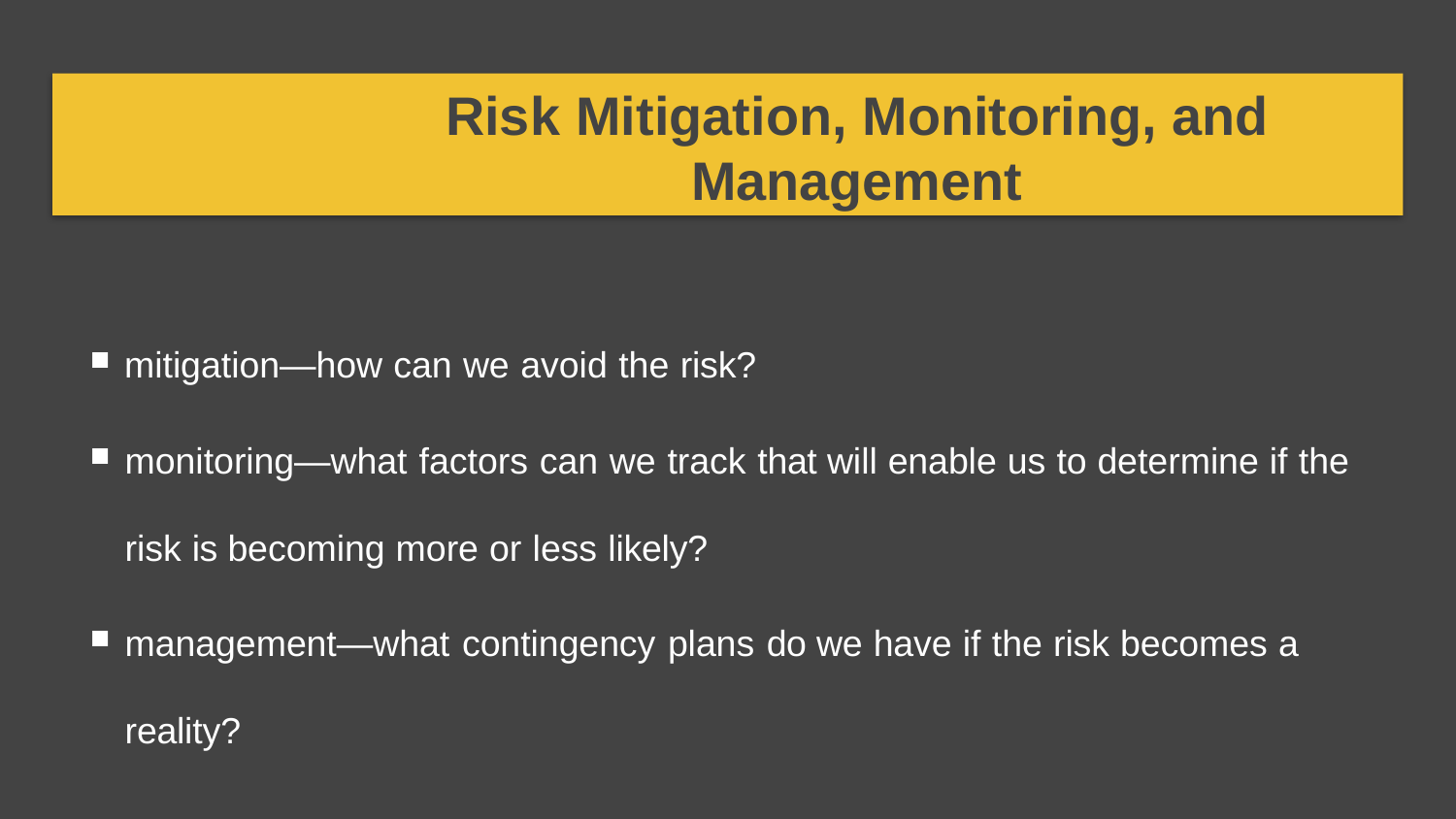

# Risk Mitigation, Monitoring, and Management
mitigation—how can we avoid the risk?
monitoring—what factors can we track that will enable us to determine if the risk is becoming more or less likely?
management—what contingency plans do we have if the risk becomes a reality?
These slides are designed to accompany Software Engineering: A Practitionerʼs Approach, 7/e
(McGraw-Hill 2009). Slides copyright 2009 by Roger Pressman.
38